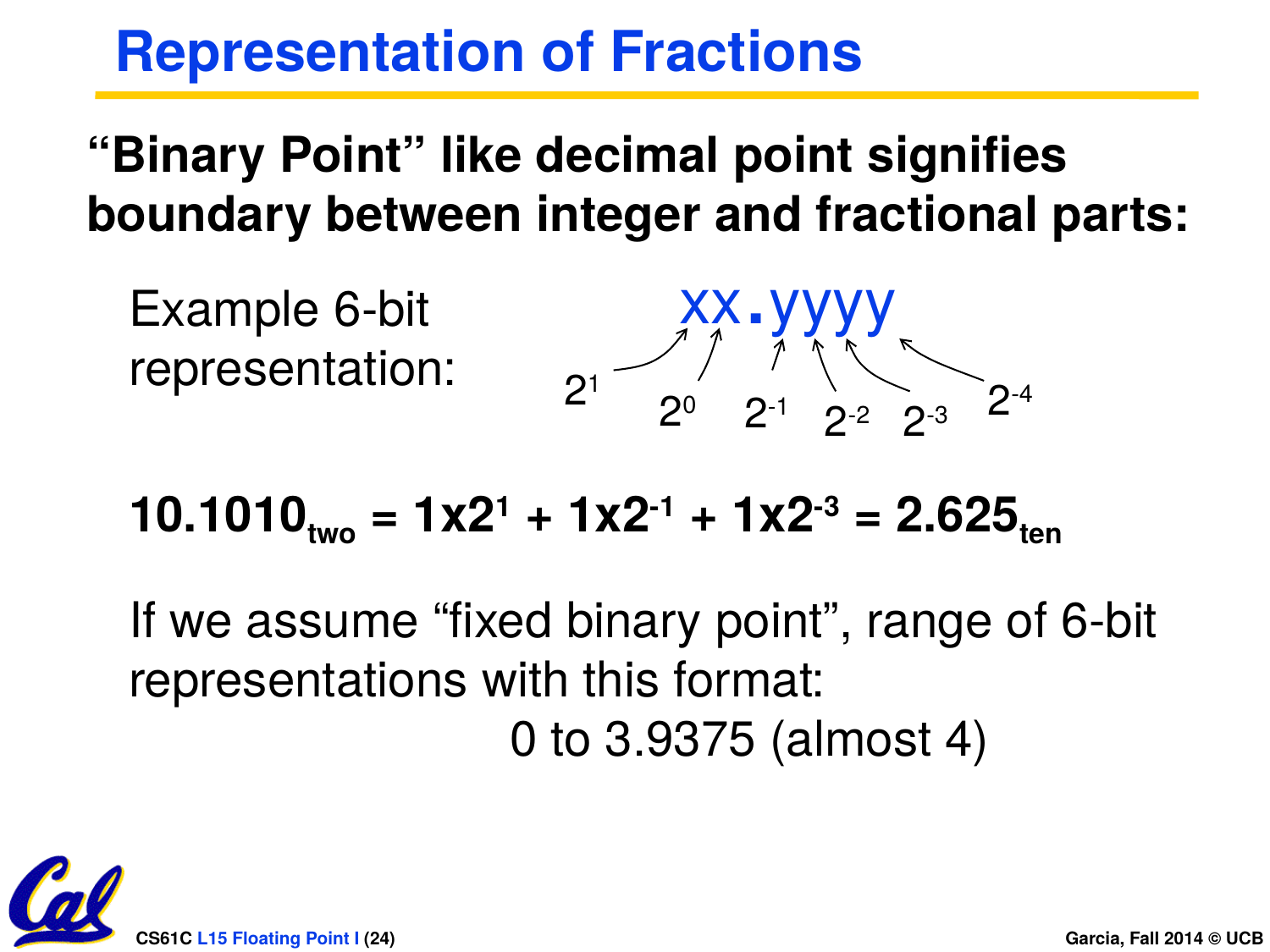

# Representation of Fractions
“Binary Point” like decimal point signifies boundary between integer and fractional parts:
xx.yyyy

21
2-4
20
2-1
2-2
2-3
Example 6-bit representation:
10.1010two = 1x21 + 1x2-1 + 1x2-3 = 2.625ten
If we assume “fixed binary point”, range of 6-bit representations with this format:
			0 to 3.9375 (almost 4)